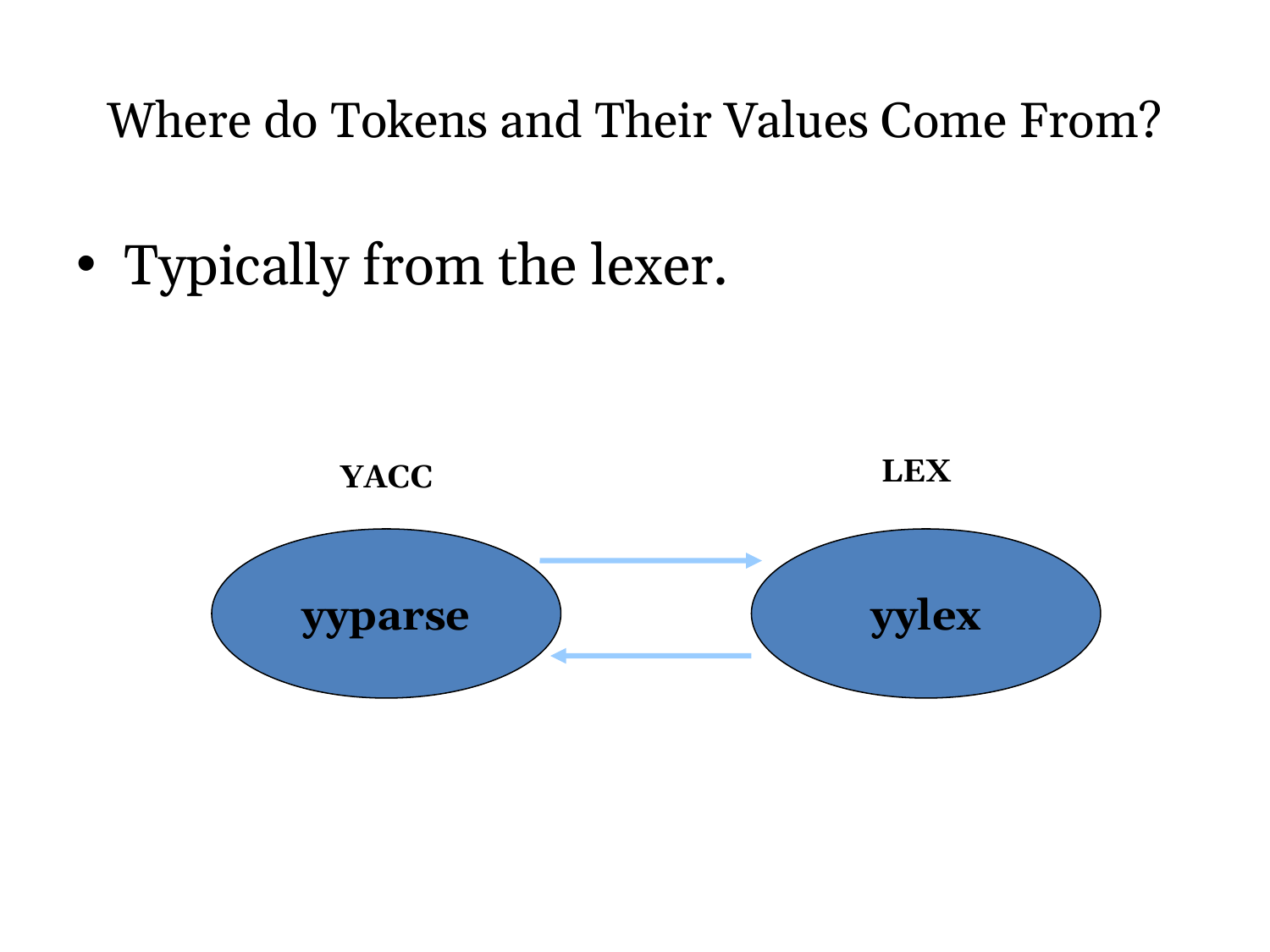

# Where do Tokens and Their Values Come From?
Typically from the lexer.
LEX
YACC
yyparse
yylex